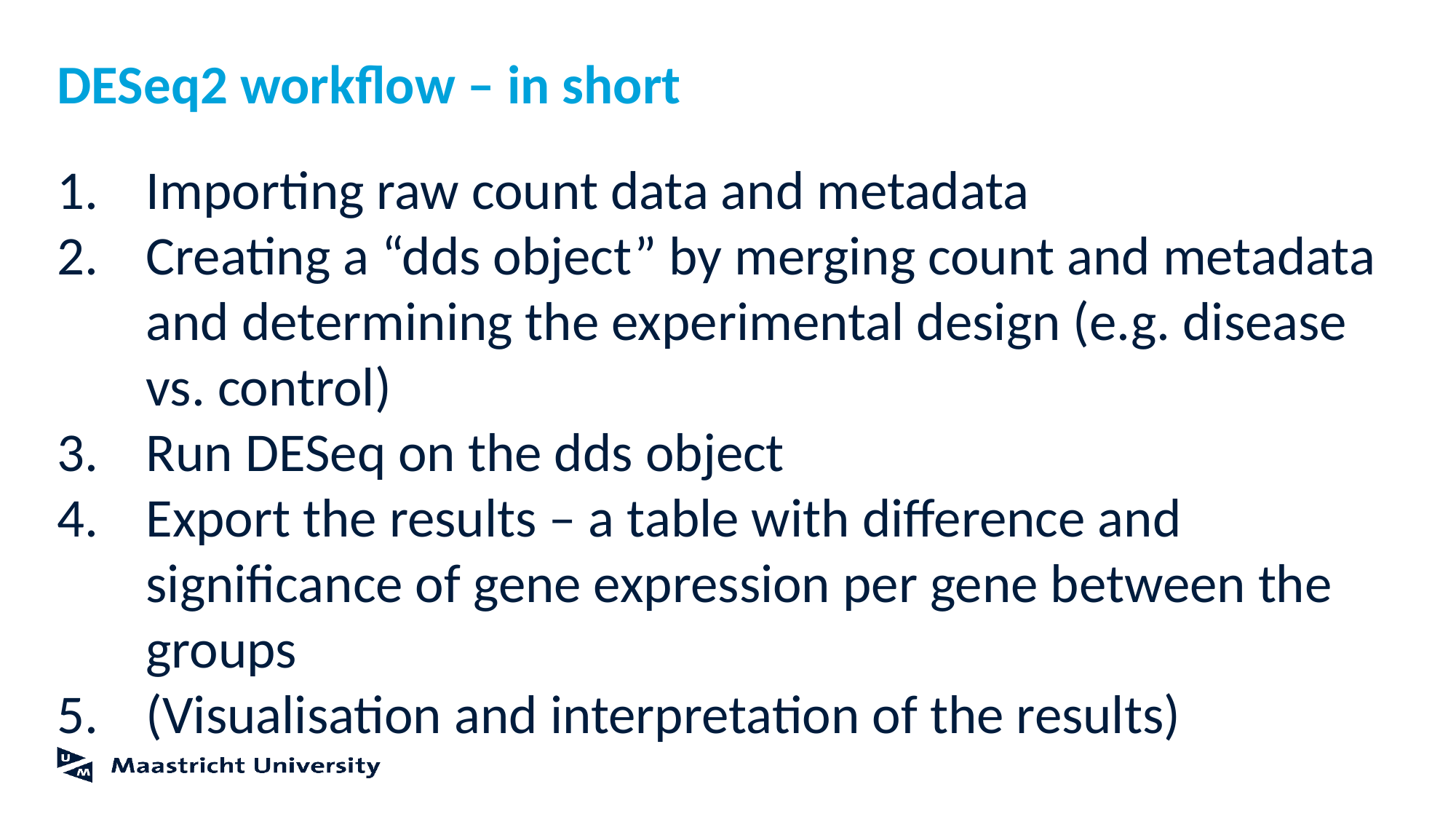

# DESeq2 workflow – in short
Importing raw count data and metadata
Creating a “dds object” by merging count and metadata and determining the experimental design (e.g. disease vs. control)
Run DESeq on the dds object
Export the results – a table with difference and significance of gene expression per gene between the groups
(Visualisation and interpretation of the results)